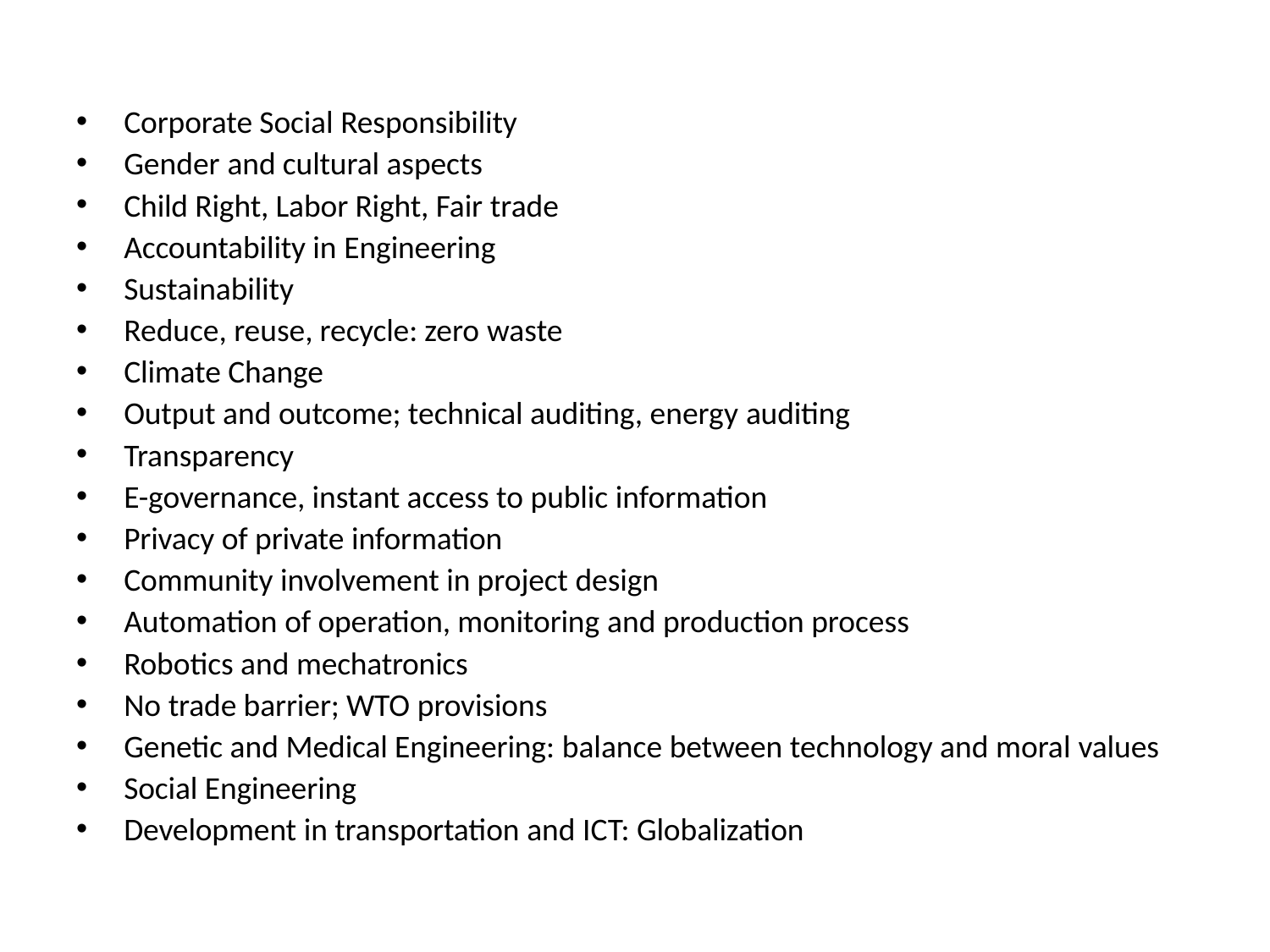

Corporate Social Responsibility
Gender and cultural aspects
Child Right, Labor Right, Fair trade
Accountability in Engineering
Sustainability
Reduce, reuse, recycle: zero waste
Climate Change
Output and outcome; technical auditing, energy auditing
Transparency
E-governance, instant access to public information
Privacy of private information
Community involvement in project design
Automation of operation, monitoring and production process
Robotics and mechatronics
No trade barrier; WTO provisions
Genetic and Medical Engineering: balance between technology and moral values
Social Engineering
Development in transportation and ICT: Globalization